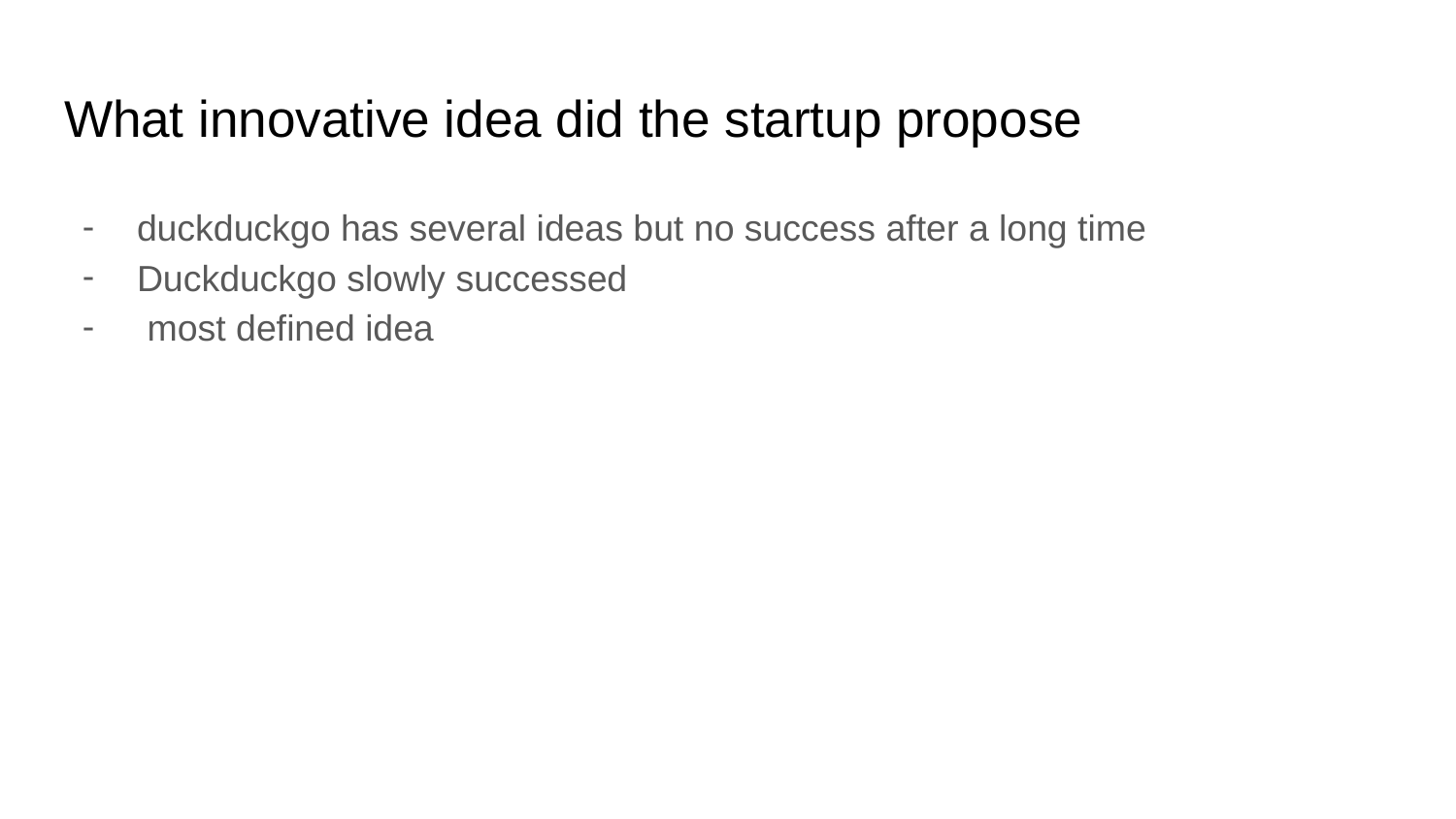

# What innovative idea did the startup propose
duckduckgo has several ideas but no success after a long time
Duckduckgo slowly successed
 most defined idea